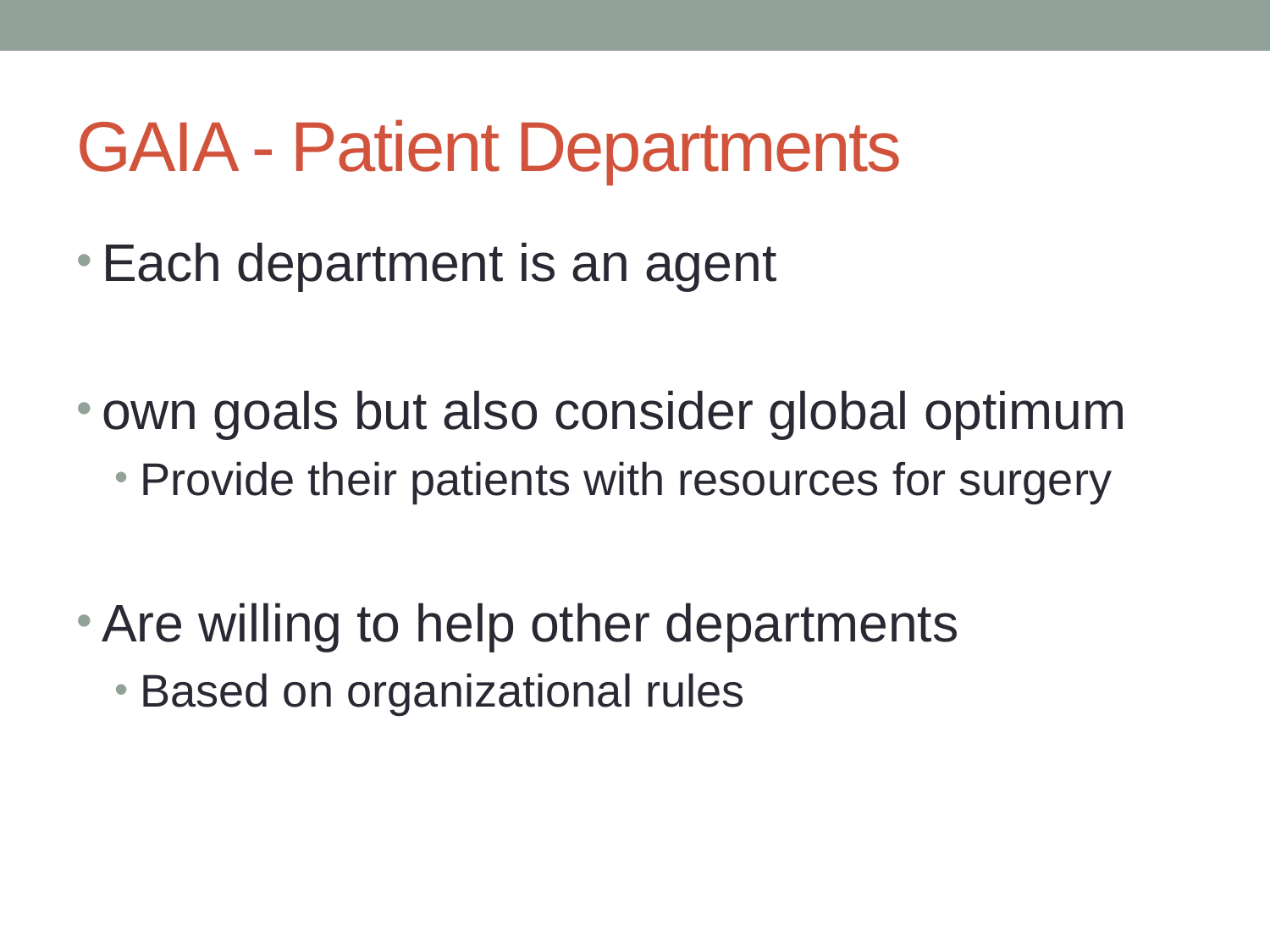

# GAIA - Patient Departments
Each department is an agent

own goals but also consider global optimum
Provide their patients with resources for surgery

Are willing to help other departments
Based on organizational rules